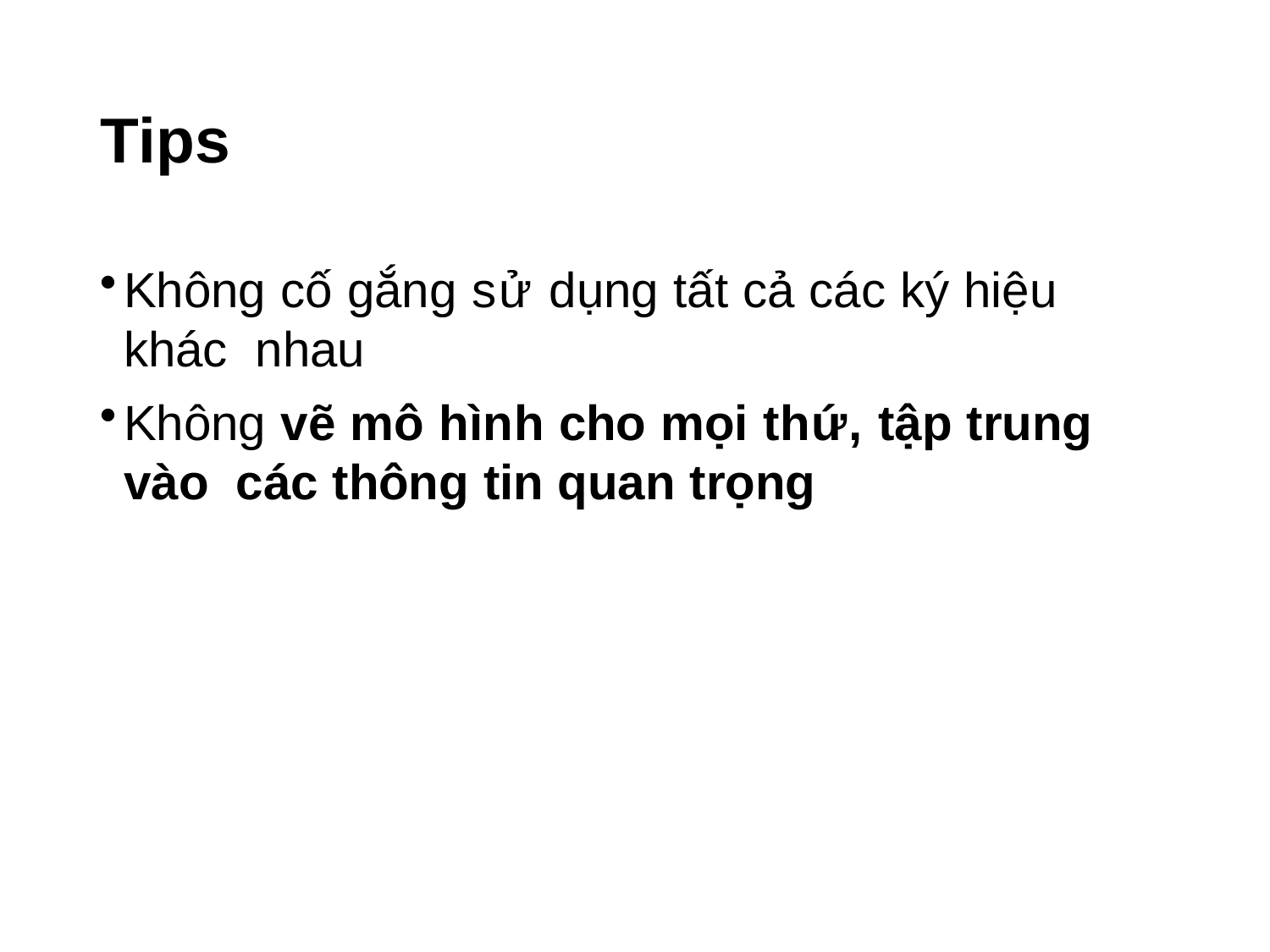

# Tips
Không cố gắng sử dụng tất cả các ký hiệu khác  nhau
Không vẽ mô hình cho mọi thứ, tập trung vào  các thông tin quan trọng